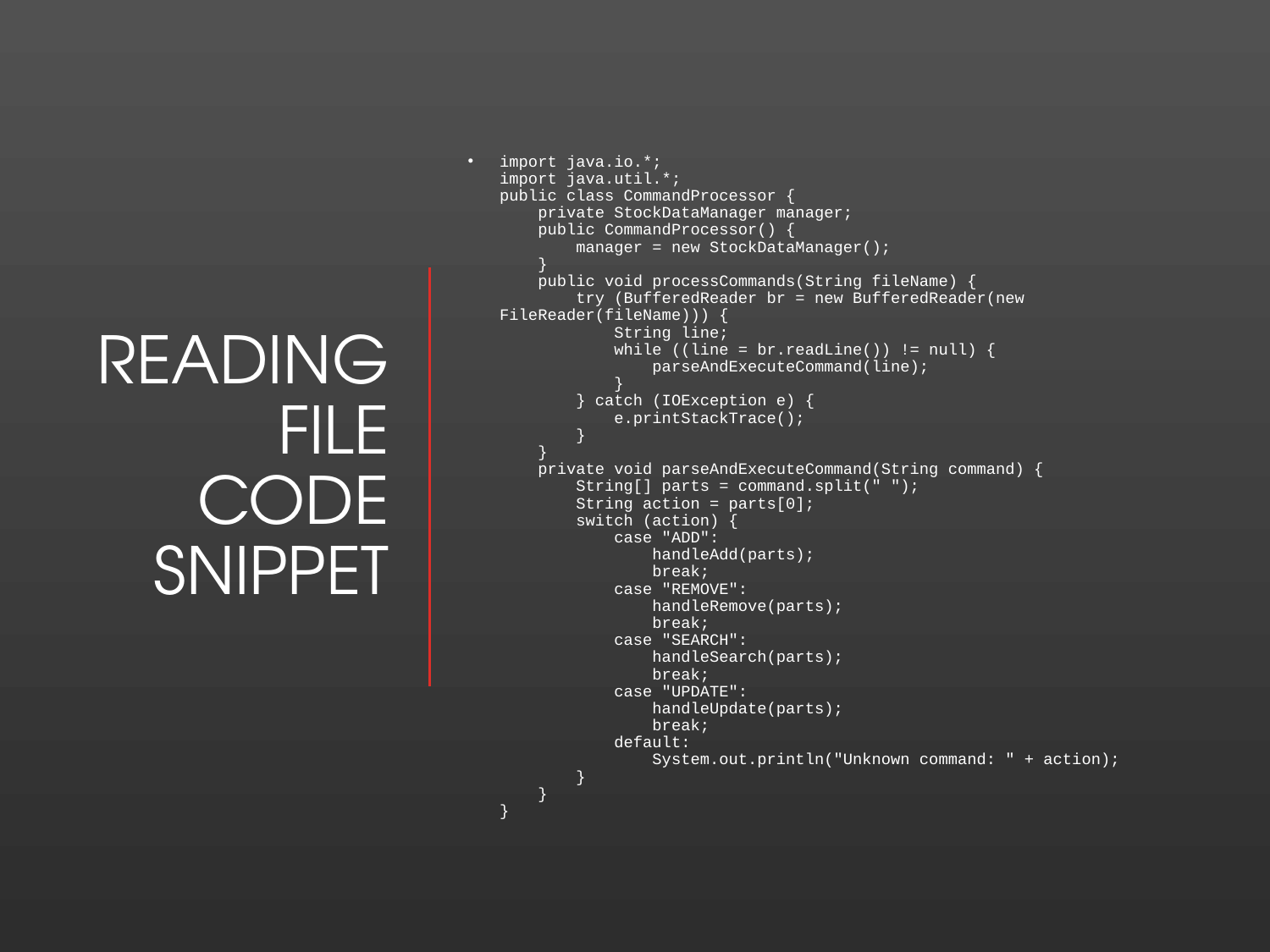

# Reading File Code Snippet

import java.io.*;
import java.util.*;
public class CommandProcessor {
    private StockDataManager manager;
    public CommandProcessor() {
        manager = new StockDataManager();
    }
    public void processCommands(String fileName) {
        try (BufferedReader br = new BufferedReader(new FileReader(fileName))) {
            String line;
            while ((line = br.readLine()) != null) {
                parseAndExecuteCommand(line);
            }
        } catch (IOException e) {
            e.printStackTrace();
        }
    }
    private void parseAndExecuteCommand(String command) {
        String[] parts = command.split(" ");
        String action = parts[0];
        switch (action) {
            case "ADD":
                handleAdd(parts);
                break;
            case "REMOVE":
                handleRemove(parts);
                break;
            case "SEARCH":
                handleSearch(parts);
                break;
            case "UPDATE":
                handleUpdate(parts);
                break;
            default:
                System.out.println("Unknown command: " + action);
        }
    }
}